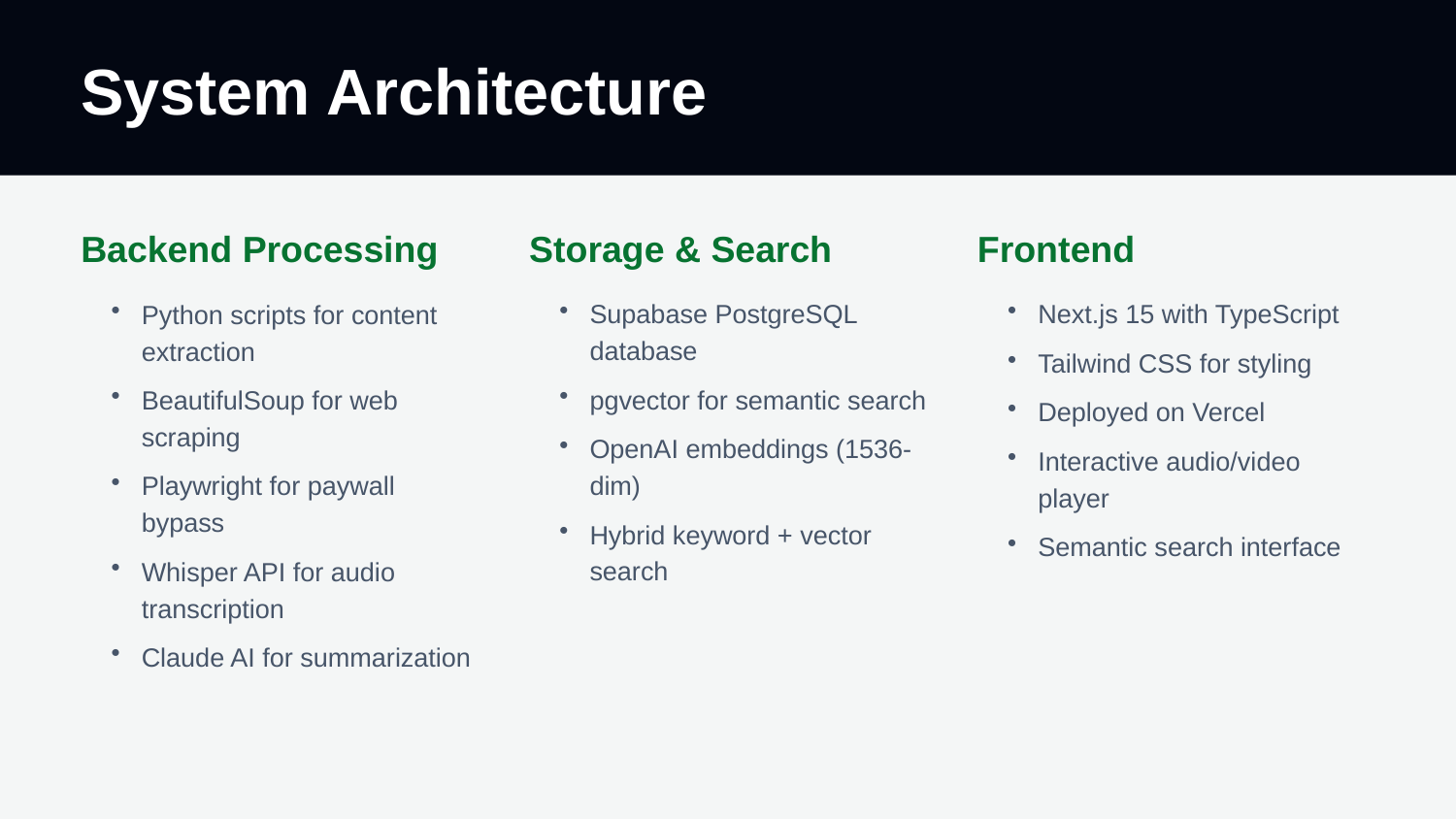

System Architecture
Backend Processing
Storage & Search
Frontend
Python scripts for content extraction
BeautifulSoup for web scraping
Playwright for paywall bypass
Whisper API for audio transcription
Claude AI for summarization
Supabase PostgreSQL database
pgvector for semantic search
OpenAI embeddings (1536-dim)
Hybrid keyword + vector search
Next.js 15 with TypeScript
Tailwind CSS for styling
Deployed on Vercel
Interactive audio/video player
Semantic search interface